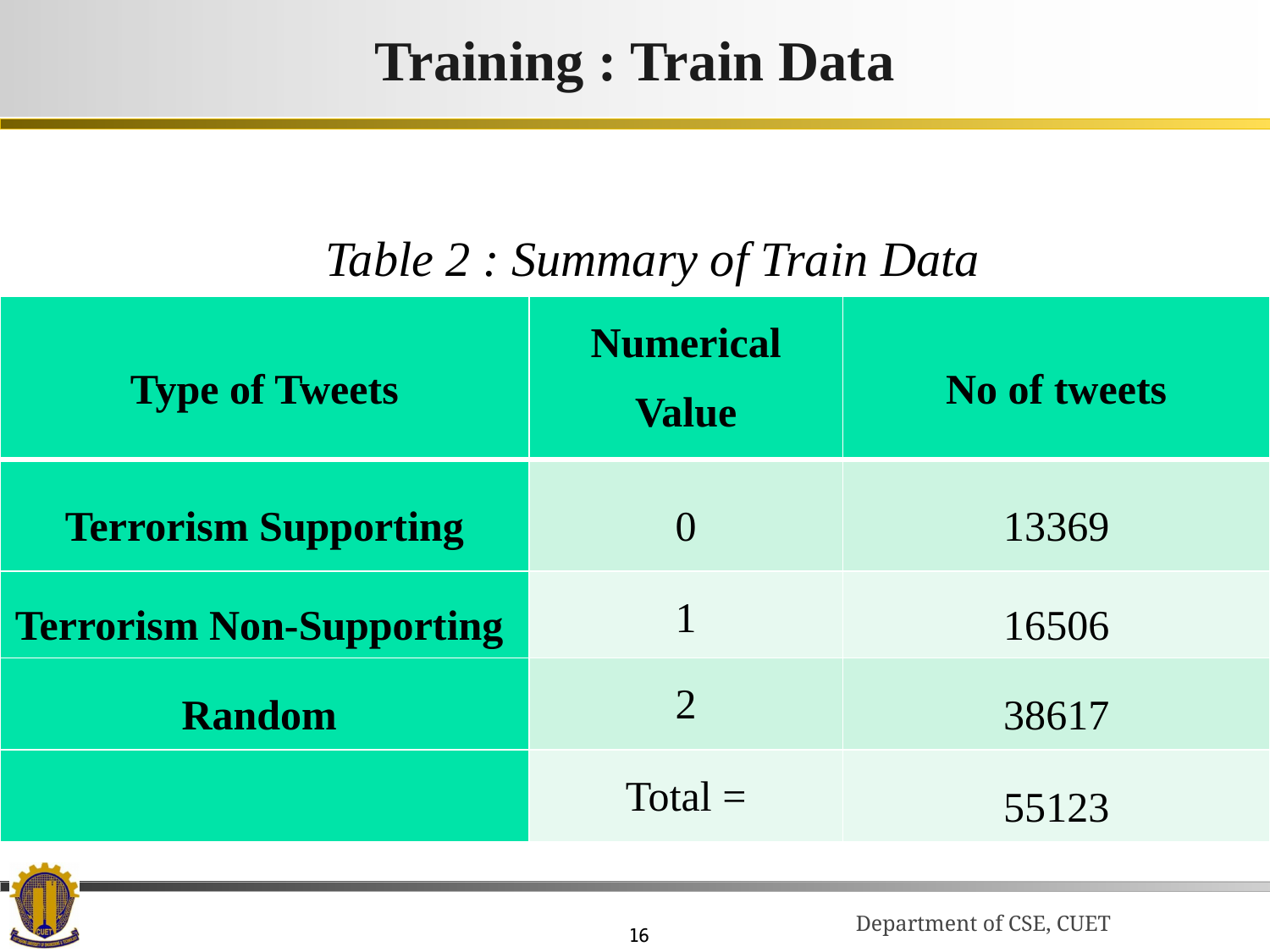

# Training : Train Data
Table 2 : Summary of Train Data

| Type of Tweets | Numerical Value | No of tweets |
| --- | --- | --- |
| Terrorism Supporting | 0 | 13369 |
| Terrorism Non-Supporting | 1 | 16506 |
| Random | 2 | 38617 |
|  | Total = | 55123 |